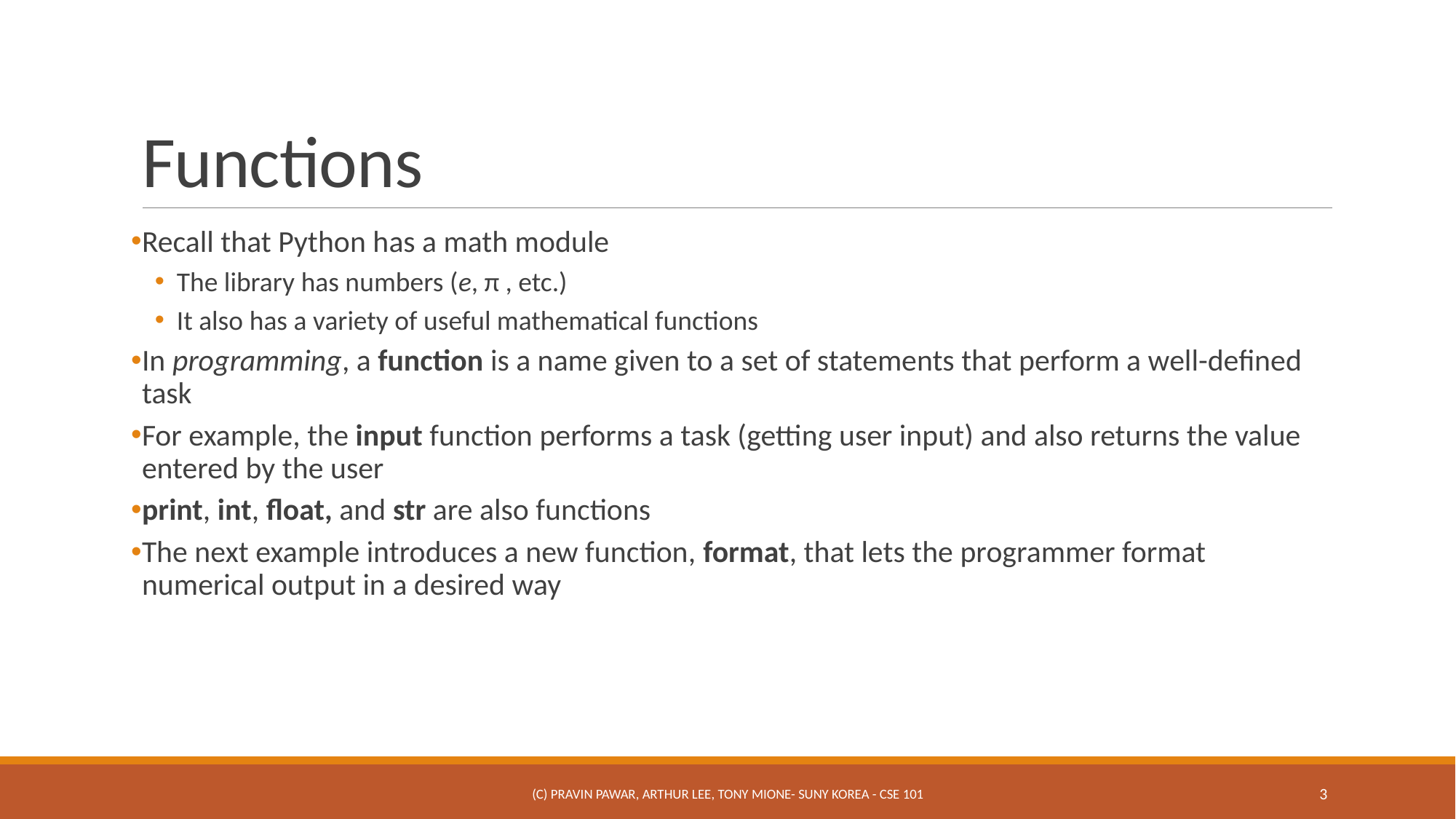

# Functions
Recall that Python has a math module
The library has numbers (e, π , etc.)
It also has a variety of useful mathematical functions
In programming, a function is a name given to a set of statements that perform a well-defined task
For example, the input function performs a task (getting user input) and also returns the value entered by the user
print, int, float, and str are also functions
The next example introduces a new function, format, that lets the programmer format numerical output in a desired way

(c) Pravin Pawar, Arthur Lee, Tony Mione- SUNY Korea - CSE 101
3